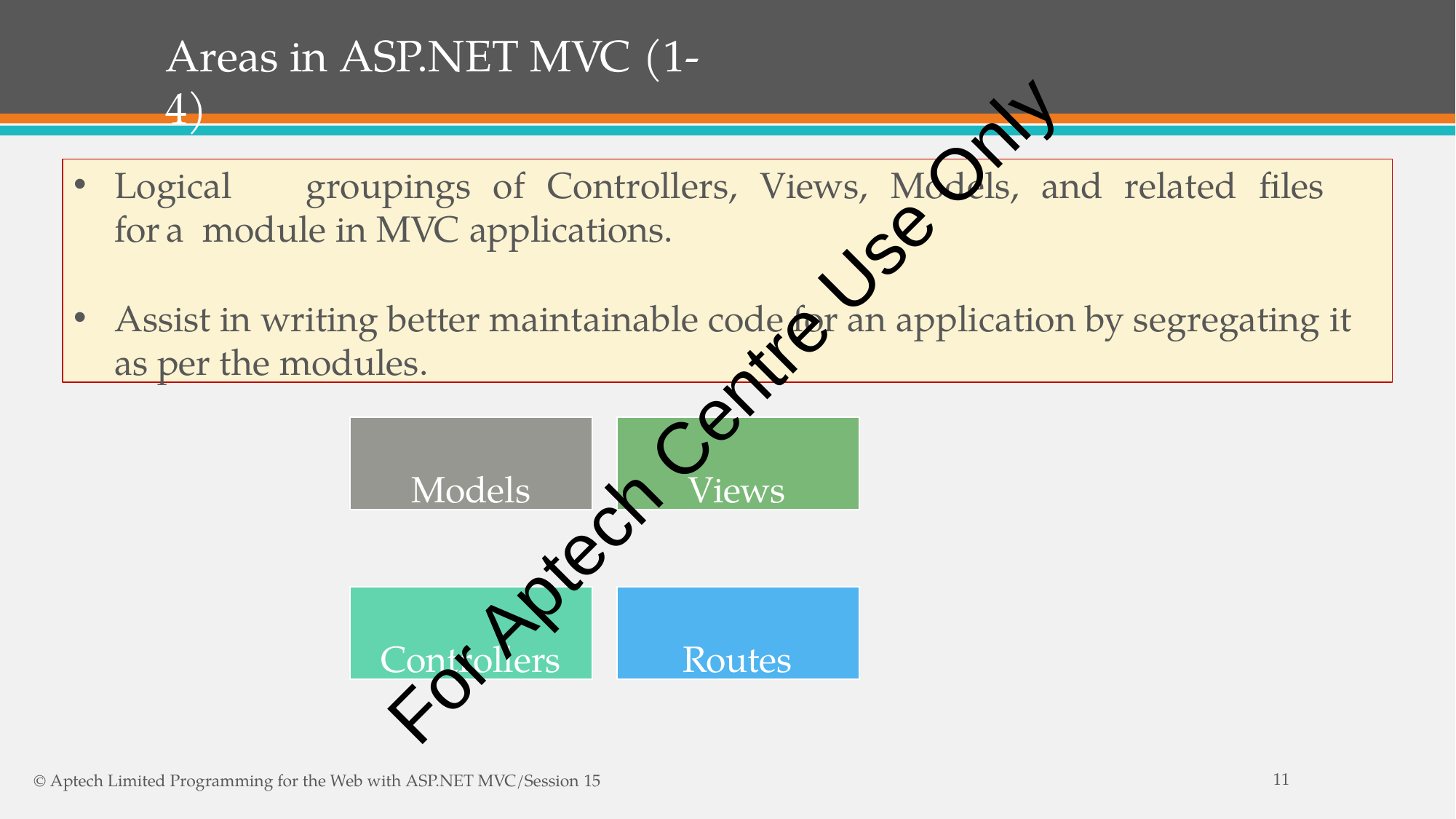

# Areas in ASP.NET MVC (1-4)
Logical	groupings	of	Controllers,	Views,	Models,	and	related	files	for	a  module in MVC applications.

Assist in writing better maintainable code for an application by segregating it  as per the modules.
For Aptech Centre Use Only

Models

Views

Controllers

Routes
11
© Aptech Limited Programming for the Web with ASP.NET MVC/Session 15